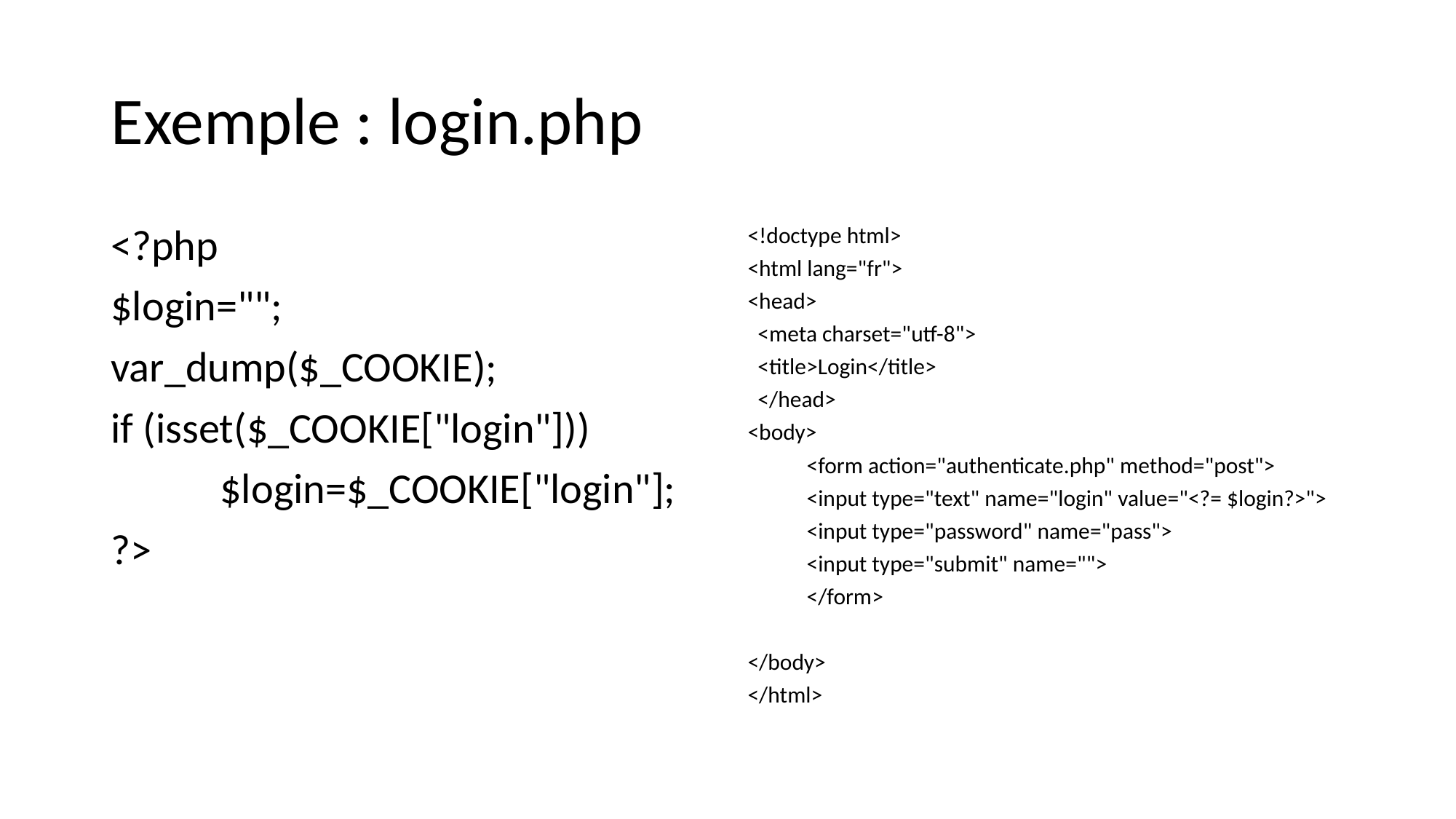

# Exemple : login.php
<?php
$login="";
var_dump($_COOKIE);
if (isset($_COOKIE["login"]))
	$login=$_COOKIE["login"];
?>

<!doctype html>
<html lang="fr">
<head>
  <meta charset="utf-8">
  <title>Login</title>
  </head>
<body>
	<form action="authenticate.php" method="post">
		<input type="text" name="login" value="<?= $login?>">
		<input type="password" name="pass">
		<input type="submit" name="">
	</form>

</body>
</html>